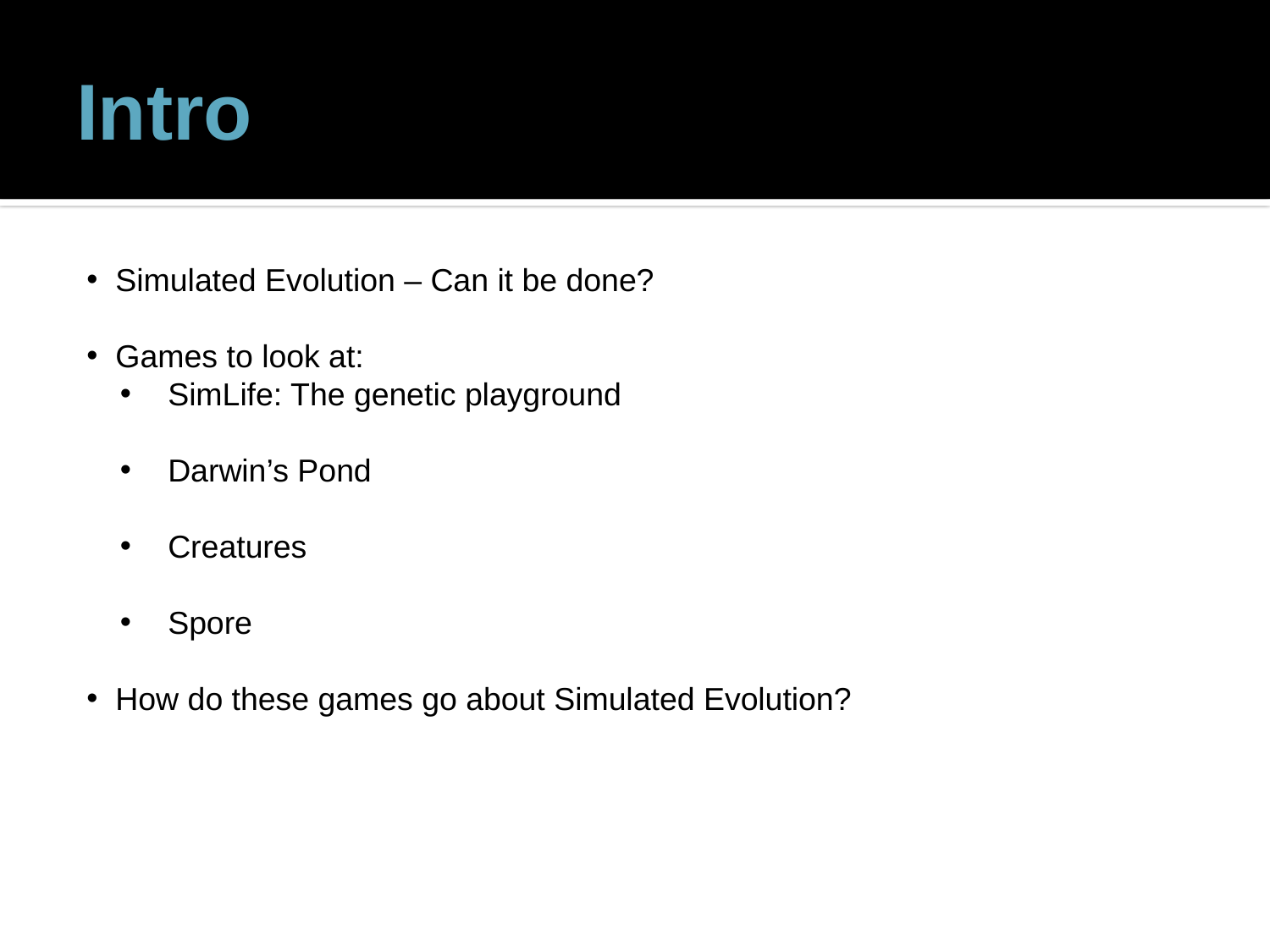

# Intro
  Simulated Evolution – Can it be done?

  Games to look at:
  SimLife: The genetic playground

  Darwin’s Pond

  Creatures

  Spore

  How do these games go about Simulated Evolution?